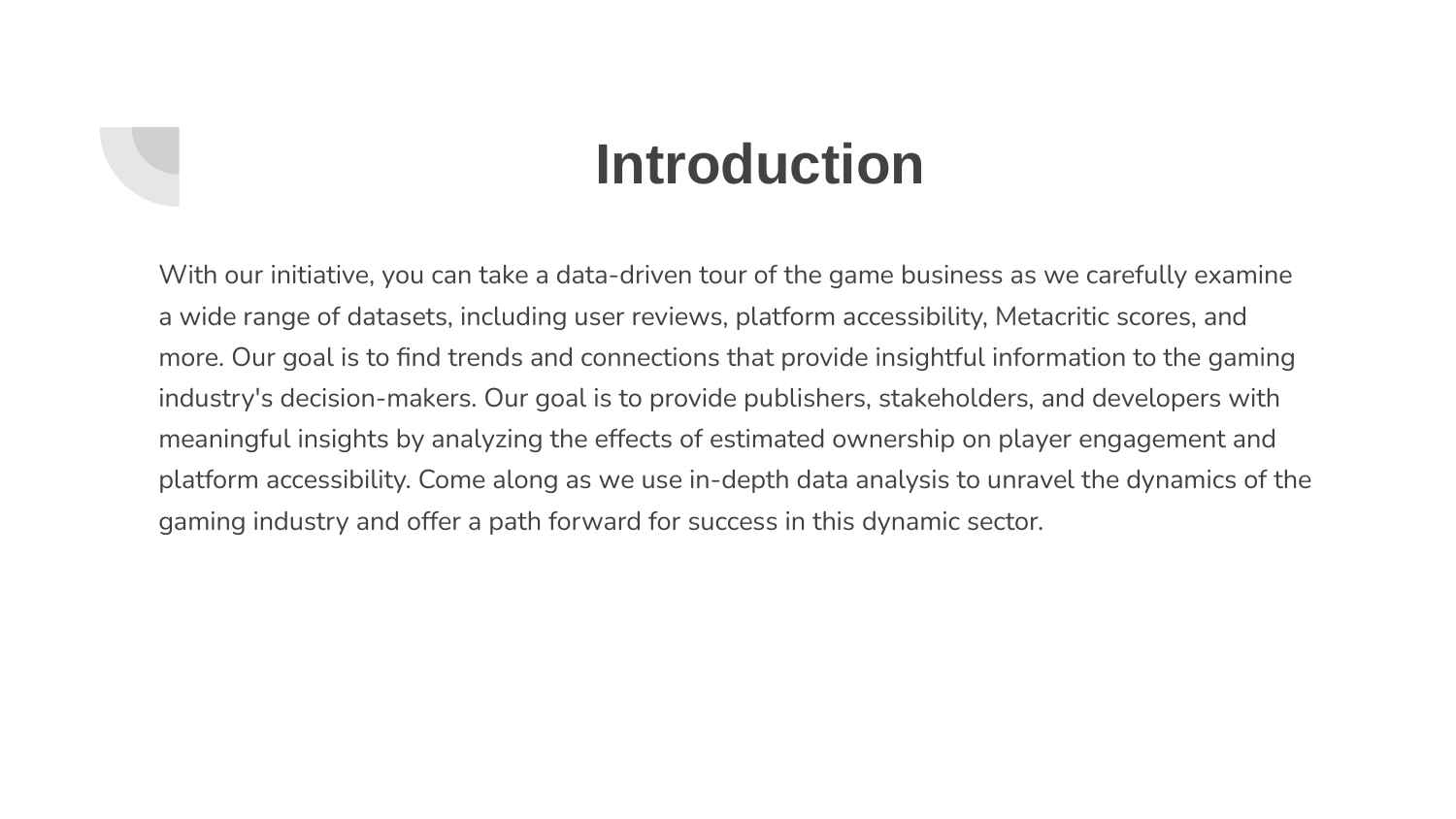

# Introduction
With our initiative, you can take a data-driven tour of the game business as we carefully examine a wide range of datasets, including user reviews, platform accessibility, Metacritic scores, and more. Our goal is to find trends and connections that provide insightful information to the gaming industry's decision-makers. Our goal is to provide publishers, stakeholders, and developers with meaningful insights by analyzing the effects of estimated ownership on player engagement and platform accessibility. Come along as we use in-depth data analysis to unravel the dynamics of the gaming industry and offer a path forward for success in this dynamic sector.